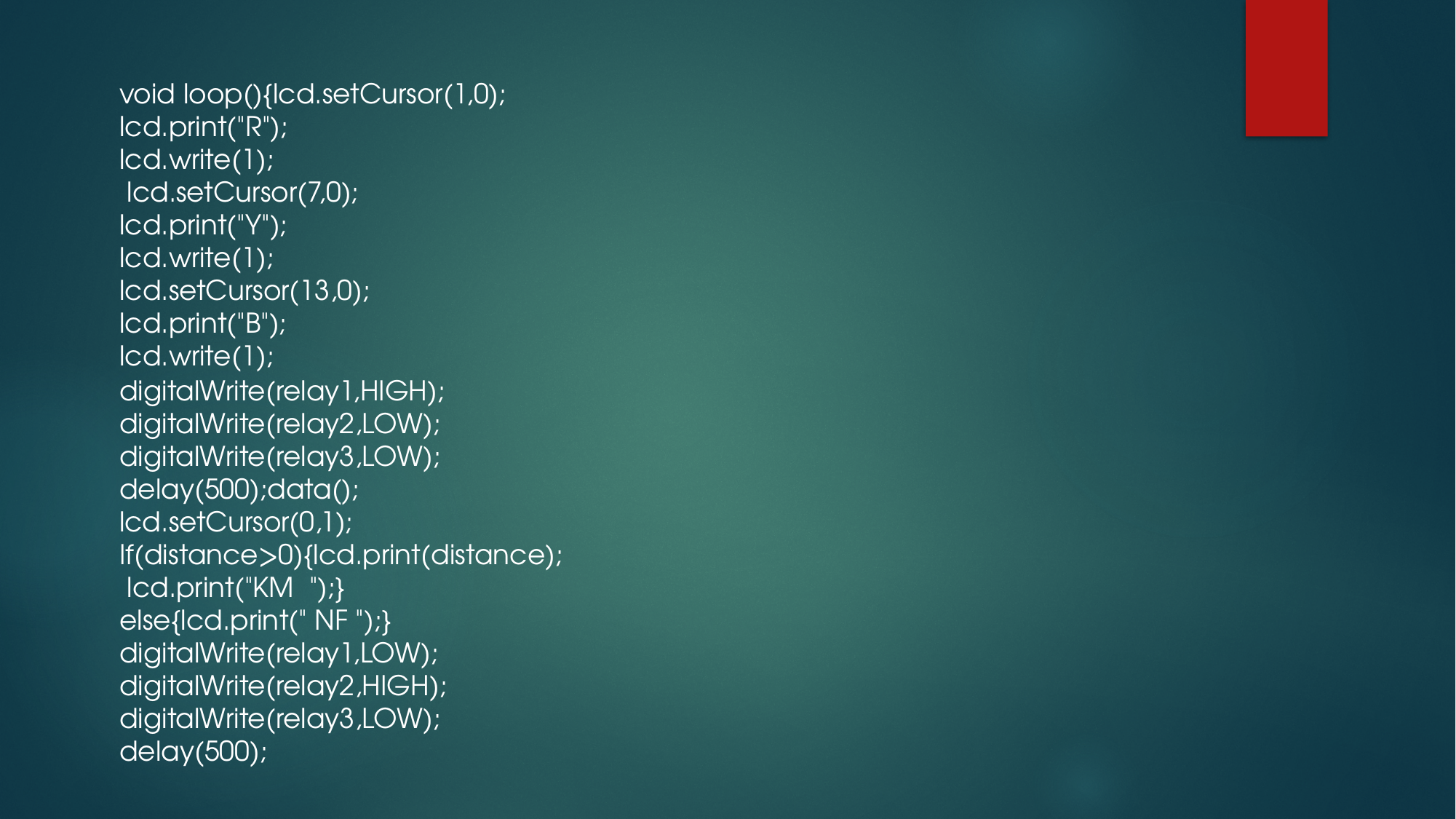

void loop(){lcd.setCursor(1,0);
lcd.print("R");
lcd.write(1);
 lcd.setCursor(7,0);
lcd.print("Y");
lcd.write(1);
lcd.setCursor(13,0);
lcd.print("B");
lcd.write(1);
digitalWrite(relay1,HIGH);
digitalWrite(relay2,LOW);
digitalWrite(relay3,LOW);  delay(500);data();
lcd.setCursor(0,1);
If(distance>0){lcd.print(distance);
 lcd.print("KM  ");}
else{lcd.print(" NF ");}
digitalWrite(relay1,LOW);
digitalWrite(relay2,HIGH);
digitalWrite(relay3,LOW);  delay(500);